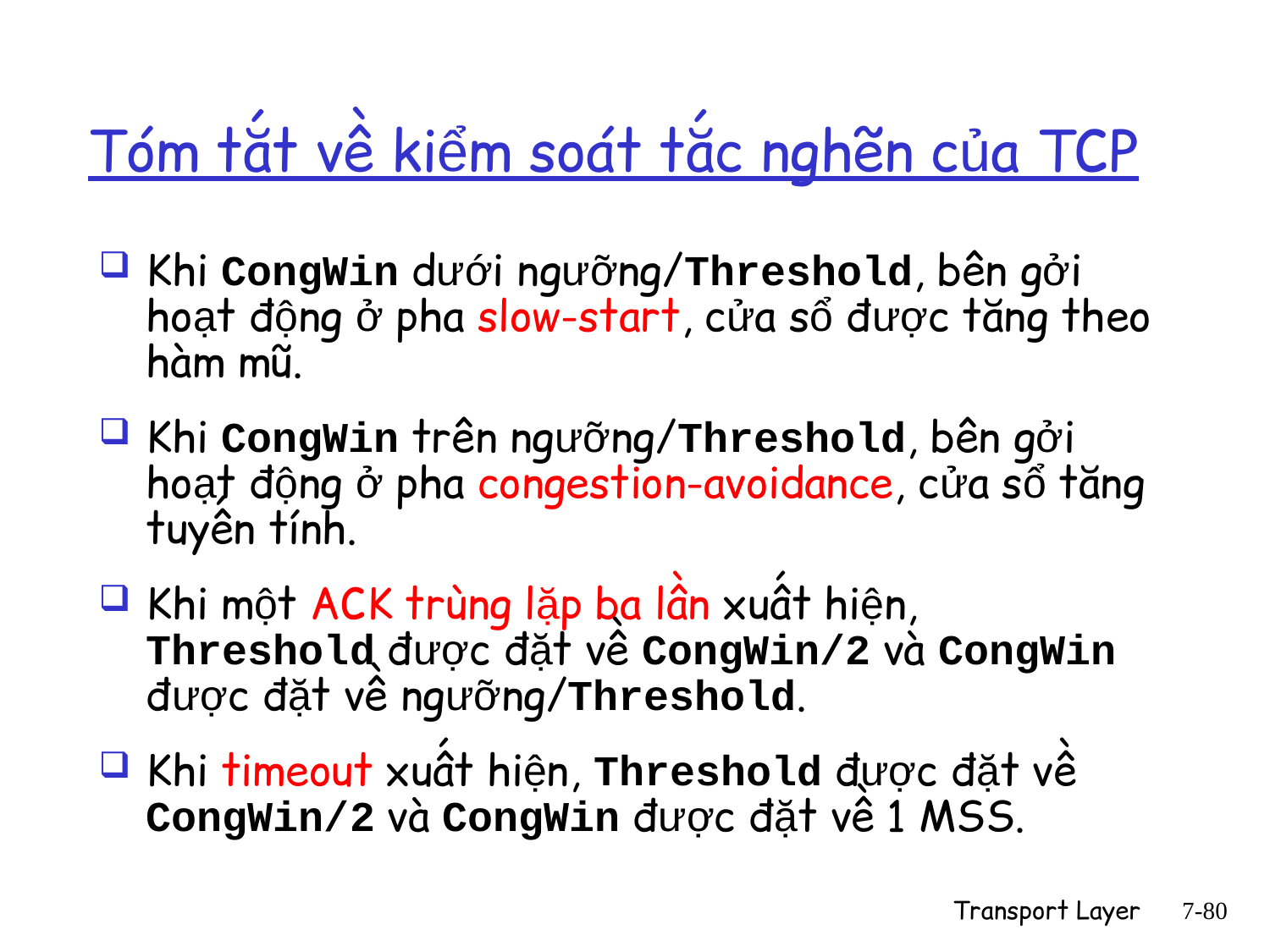

# Tóm tắt về kiểm soát tắc nghẽn của TCP
Khi CongWin dưới ngưỡng/Threshold, bên gởi hoạt động ở pha slow-start, cửa sổ được tăng theo hàm mũ.
Khi CongWin trên ngưỡng/Threshold, bên gởi hoạt động ở pha congestion-avoidance, cửa sổ tăng tuyến tính.
Khi một ACK trùng lặp ba lần xuất hiện, Threshold được đặt về CongWin/2 và CongWin được đặt về ngưỡng/Threshold.
Khi timeout xuất hiện, Threshold được đặt về CongWin/2 và CongWin được đặt về 1 MSS.
Transport Layer
7-80